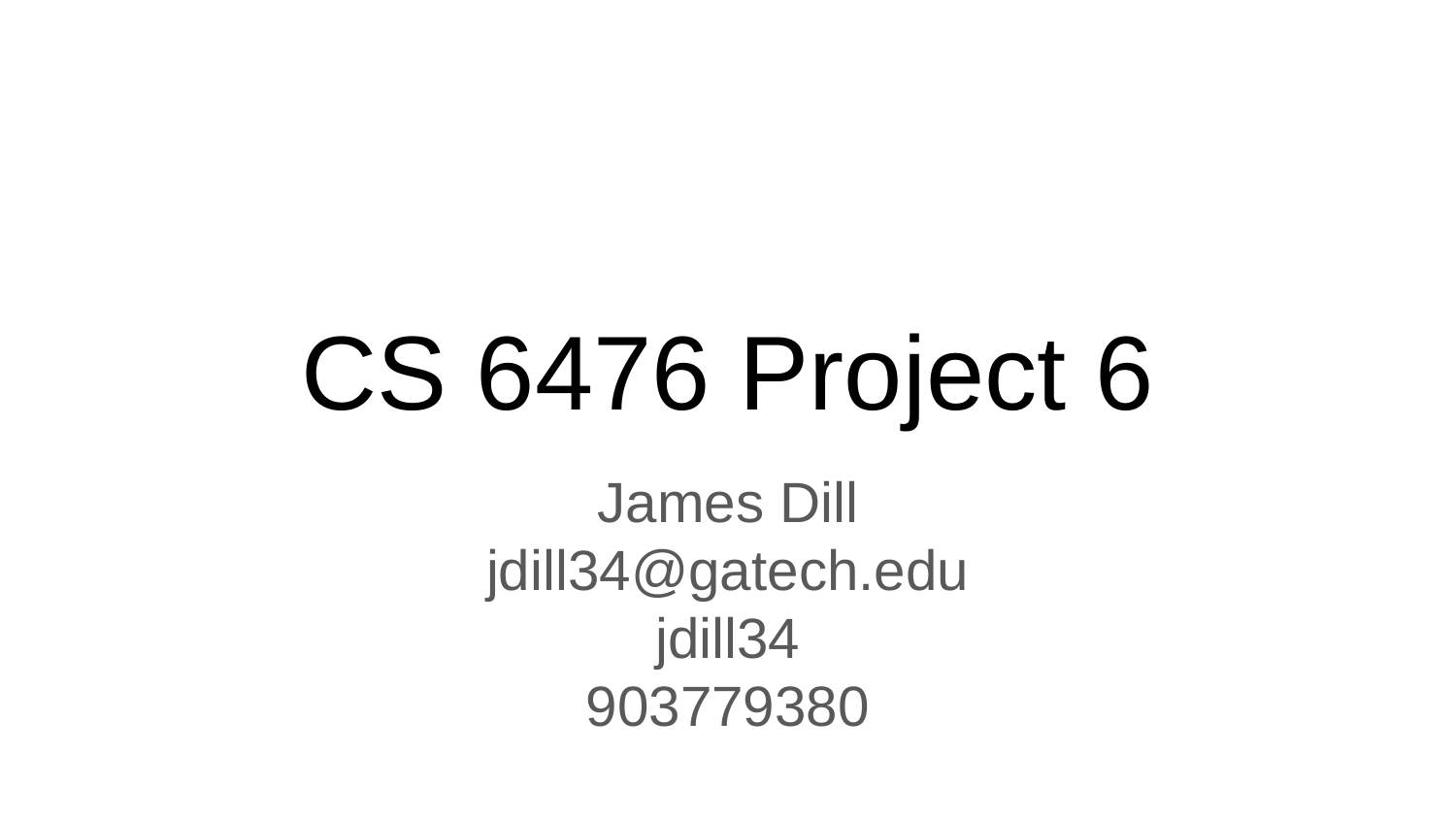

# CS 6476 Project 6
James Dill
jdill34@gatech.edu
jdill34
903779380